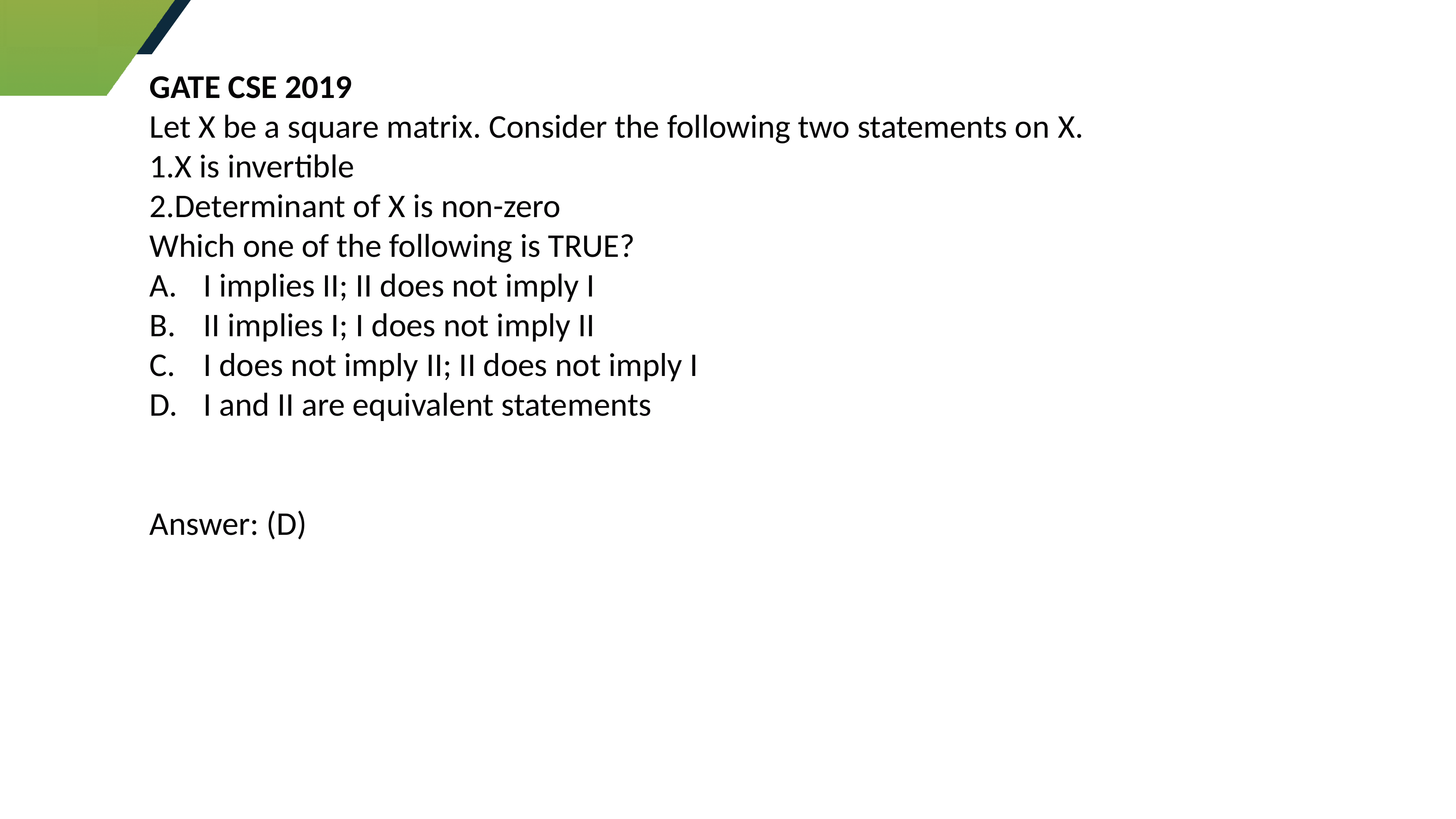

GATE CSE 2019
Let X be a square matrix. Consider the following two statements on X.
X is invertible
Determinant of X is non-zero
Which one of the following is TRUE?
I implies II; II does not imply I
II implies I; I does not imply II
I does not imply II; II does not imply I
I and II are equivalent statements

Answer: (D)